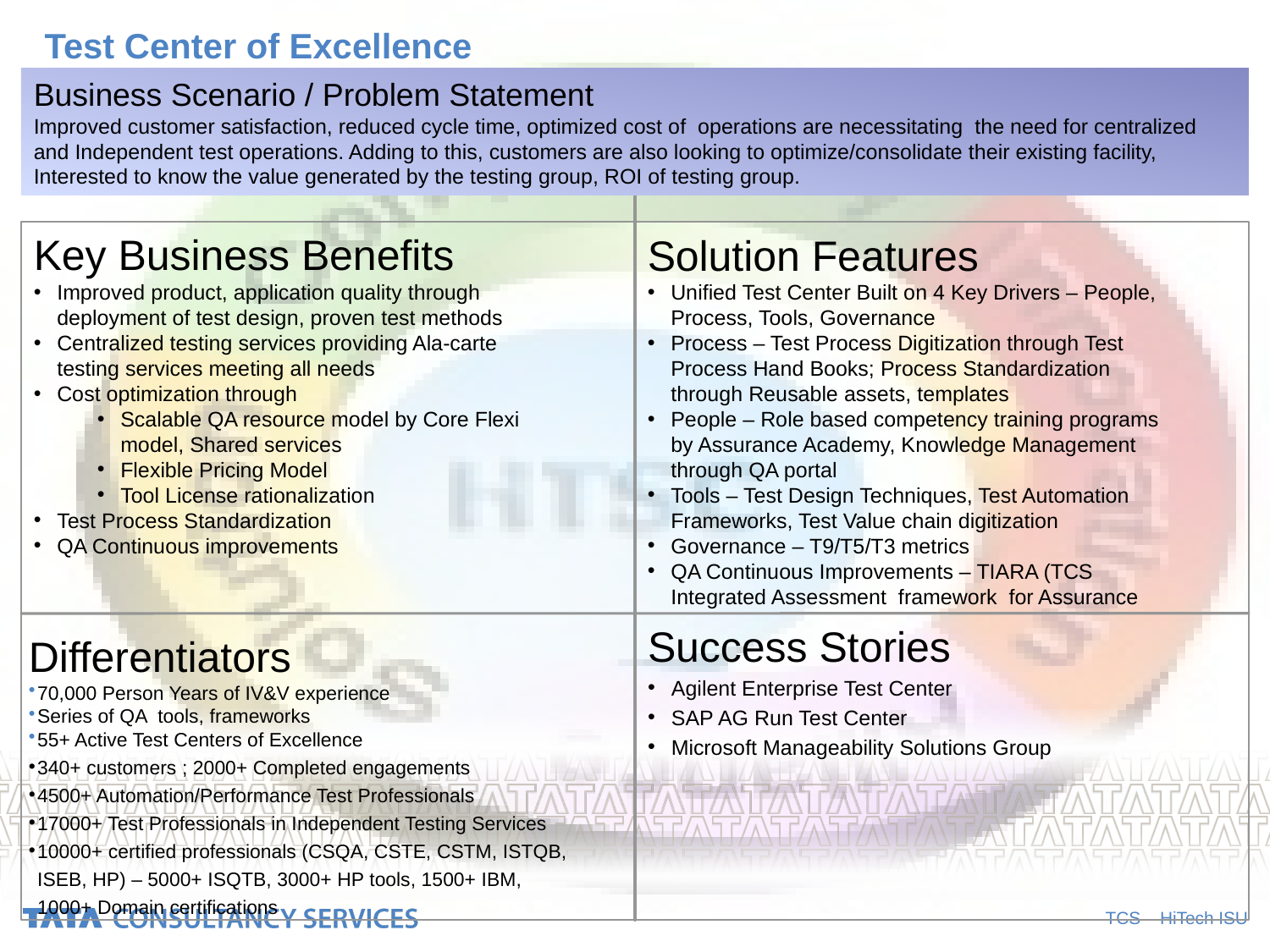

# Test Center of Excellence
Business Scenario / Problem Statement
Improved customer satisfaction, reduced cycle time, optimized cost of  operations are necessitating  the need for centralized and Independent test operations. Adding to this, customers are also looking to optimize/consolidate their existing facility, Interested to know the value generated by the testing group, ROI of testing group.

Key Business Benefits
Improved product, application quality through deployment of test design, proven test methods
Centralized testing services providing Ala-carte  testing services meeting all needs
Cost optimization through
Scalable QA resource model by Core Flexi model, Shared services
Flexible Pricing Model
Tool License rationalization
Test Process Standardization
QA Continuous improvements

Solution Features
Unified Test Center Built on 4 Key Drivers – People, Process, Tools, Governance
Process – Test Process Digitization through Test Process Hand Books; Process Standardization through Reusable assets, templates
People – Role based competency training programs by Assurance Academy, Knowledge Management through QA portal
Tools – Test Design Techniques, Test Automation Frameworks, Test Value chain digitization
Governance – T9/T5/T3 metrics
QA Continuous Improvements – TIARA (TCS Integrated Assessment  framework  for Assurance

Success Stories
Agilent Enterprise Test Center
SAP AG Run Test Center
Microsoft Manageability Solutions Group
Differentiators
70,000 Person Years of IV&V experience
Series of QA  tools, frameworks
55+ Active Test Centers of Excellence
340+ customers ; 2000+ Completed engagements
4500+ Automation/Performance Test Professionals
17000+ Test Professionals in Independent Testing Services
10000+ certified professionals (CSQA, CSTE, CSTM, ISTQB, ISEB, HP) – 5000+ ISQTB, 3000+ HP tools, 1500+ IBM, 1000+ Domain certifications